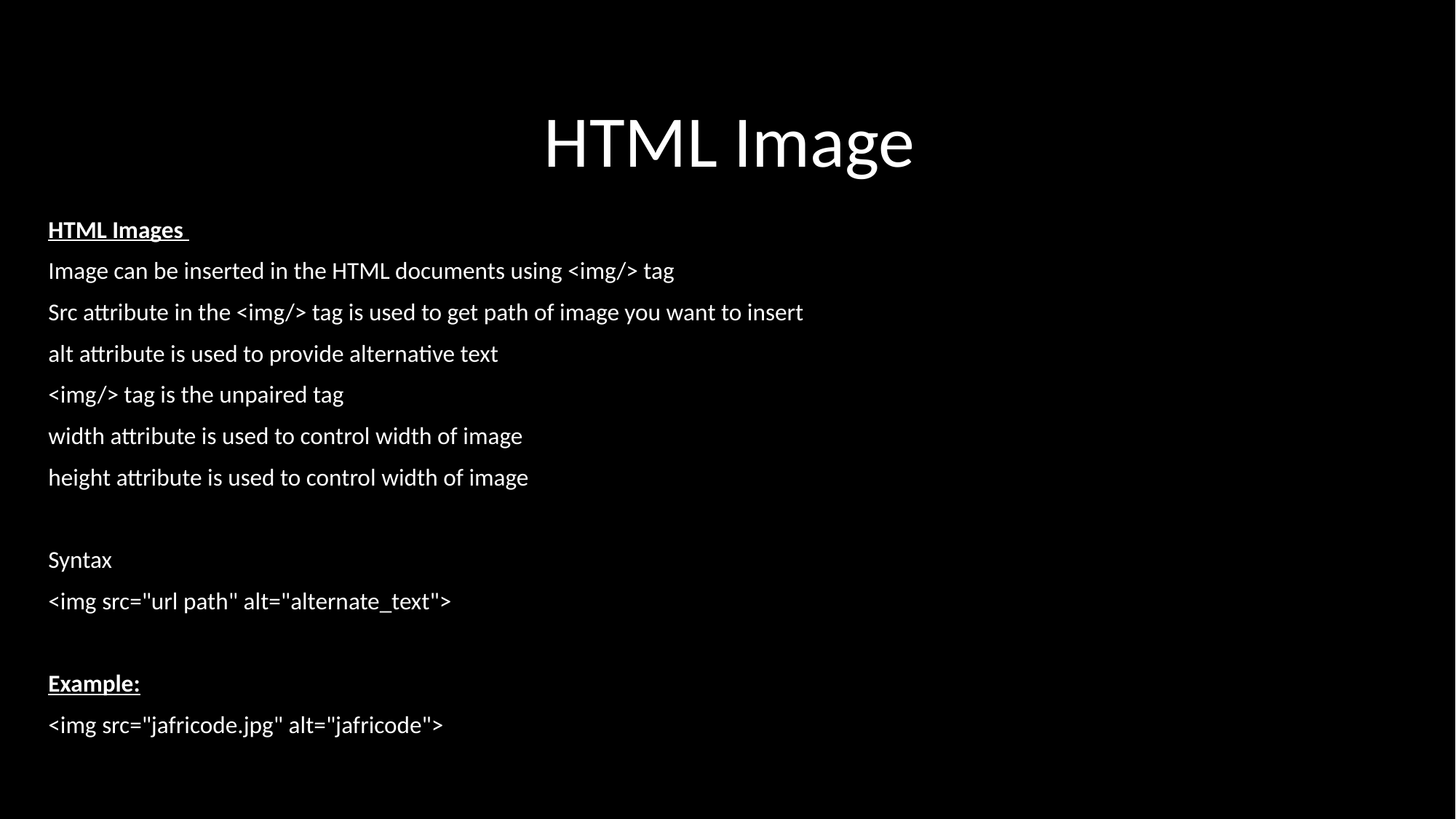

# HTML Image
HTML Images
Image can be inserted in the HTML documents using <img/> tag
Src attribute in the <img/> tag is used to get path of image you want to insert
alt attribute is used to provide alternative text
<img/> tag is the unpaired tag
width attribute is used to control width of image
height attribute is used to control width of image

Syntax
<img src="url path" alt="alternate_text">

Example:
<img src="jafricode.jpg" alt="jafricode">